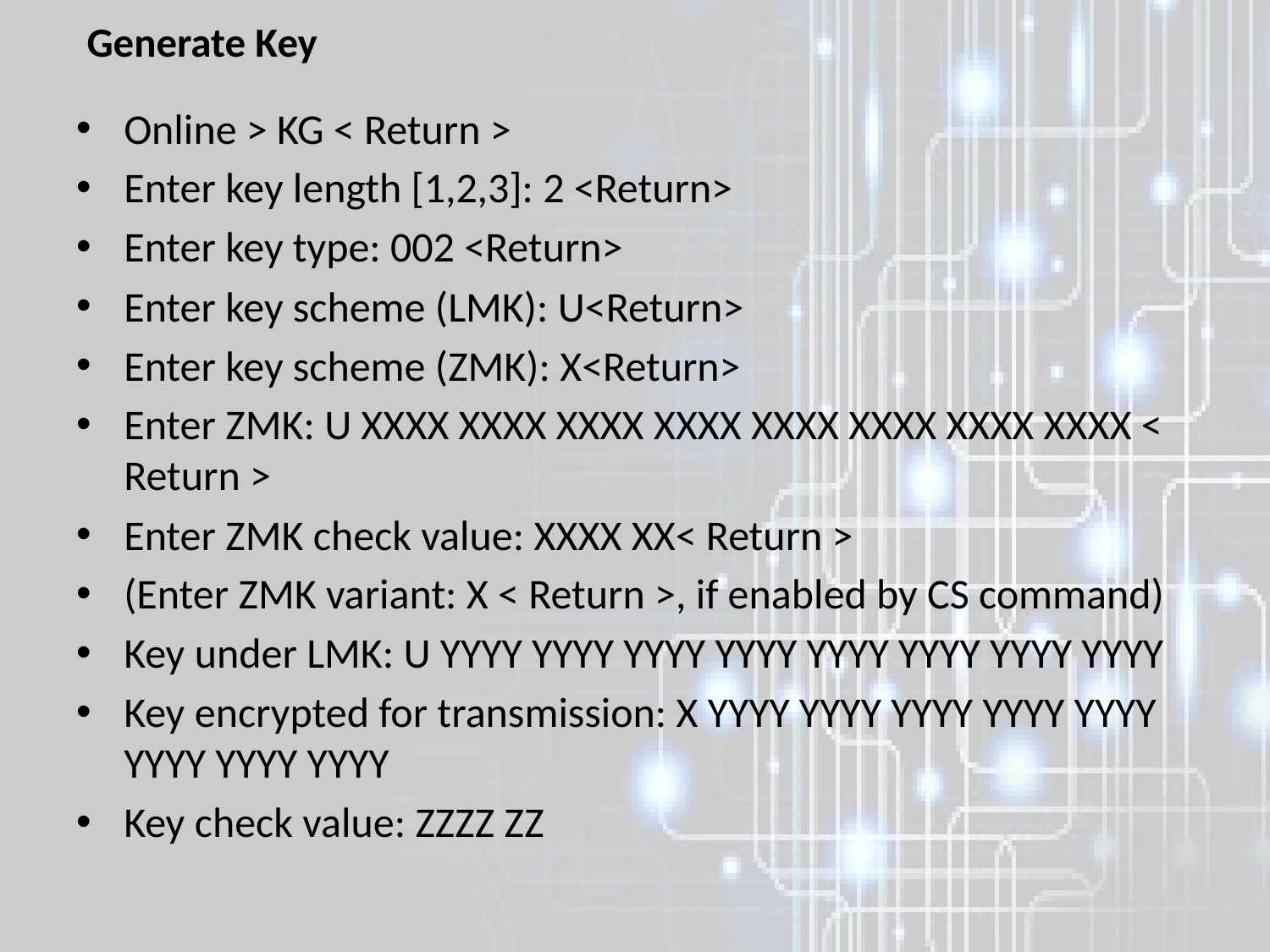

Generate Key
Online > KG < Return >
Enter key length [1,2,3]: 2 <Return>
Enter key type: 002 <Return>
Enter key scheme (LMK): U<Return>
Enter key scheme (ZMK): X<Return>
Enter ZMK: U XXXX XXXX XXXX XXXX XXXX XXXX XXXX XXXX < Return >
Enter ZMK check value: XXXX XX< Return >
(Enter ZMK variant: X < Return >, if enabled by CS command)
Key under LMK: U YYYY YYYY YYYY YYYY YYYY YYYY YYYY YYYY
Key encrypted for transmission: X YYYY YYYY YYYY YYYY YYYY YYYY YYYY YYYY
Key check value: ZZZZ ZZ